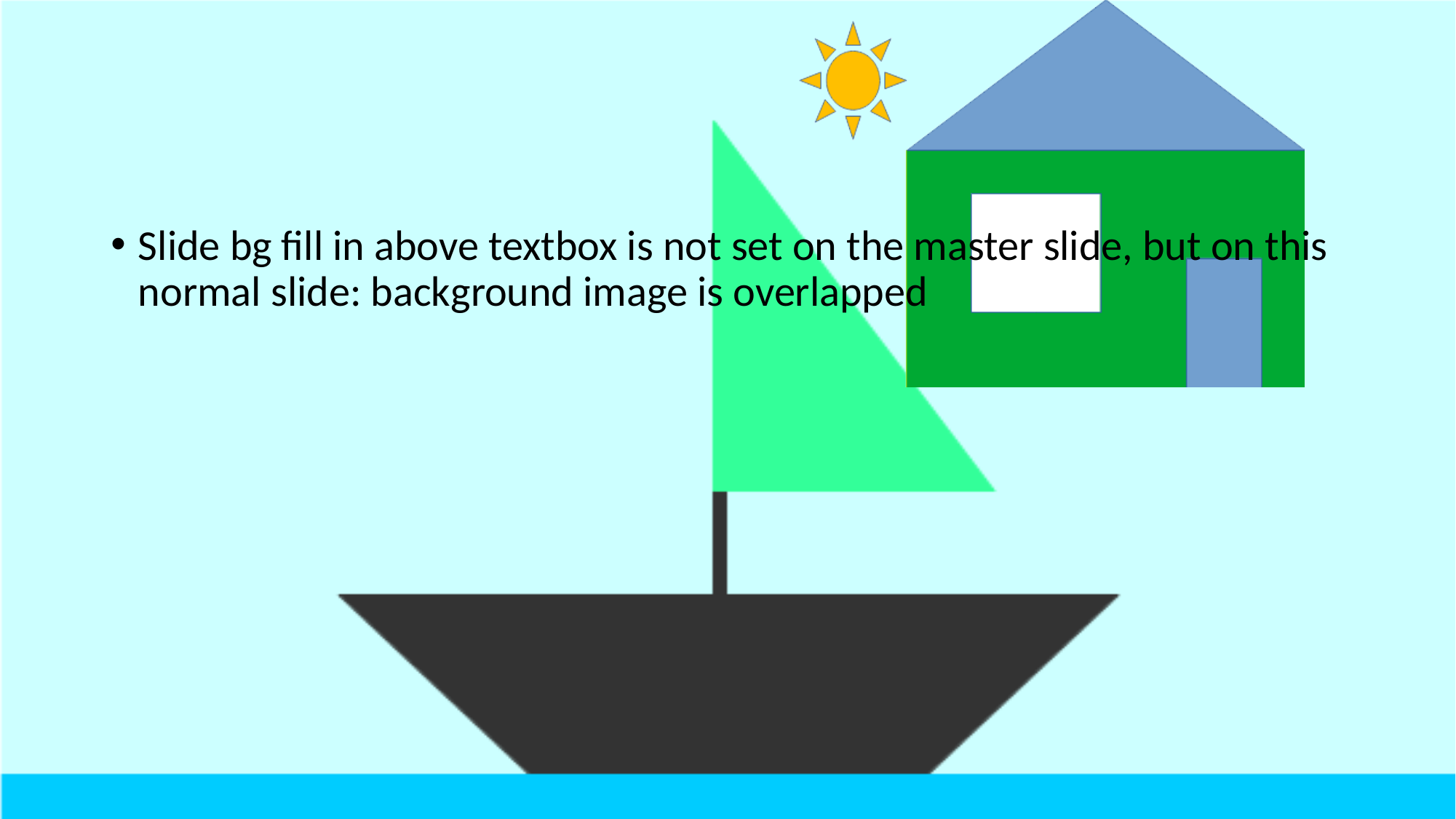

#
Slide bg fill in above textbox is not set on the master slide, but on this normal slide: background image is overlapped